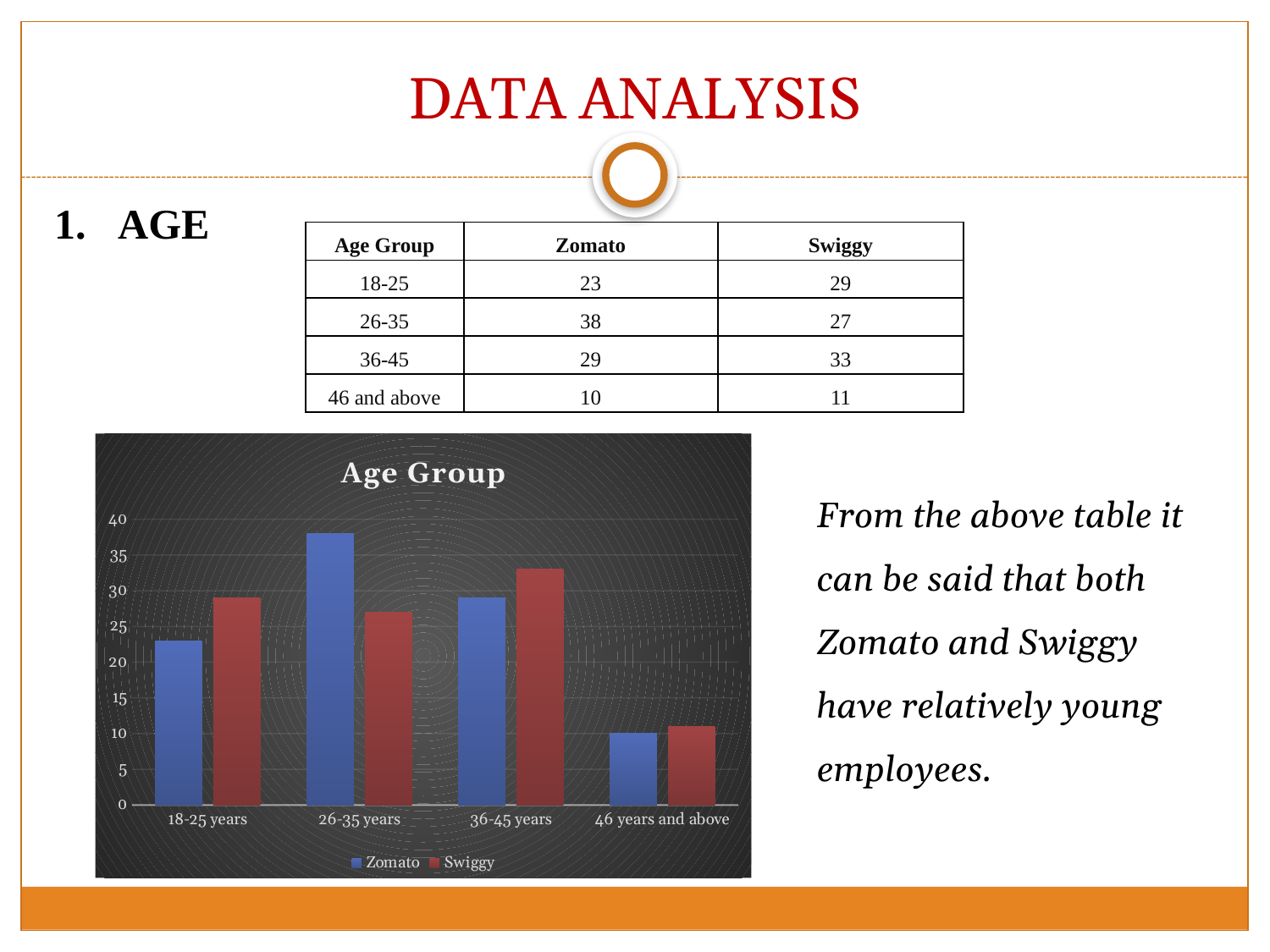

# DATA ANALYSIS
AGE

| Age Group | Zomato | Swiggy |
| --- | --- | --- |
| 18-25 | 23 | 29 |
| 26-35 | 38 | 27 |
| 36-45 | 29 | 33 |
| 46 and above | 10 | 11 |

### Chart: Age Group

| Category | Zomato | Swiggy |
|---|---|---|
| 18-25 years | 23.0 | 29.0 |
| 26-35 years | 38.0 | 27.0 |
| 36-45 years | 29.0 | 33.0 |
| 46 years and above | 10.0 | 11.0 |
From the above table it can be said that both Zomato and Swiggy have relatively young employees.